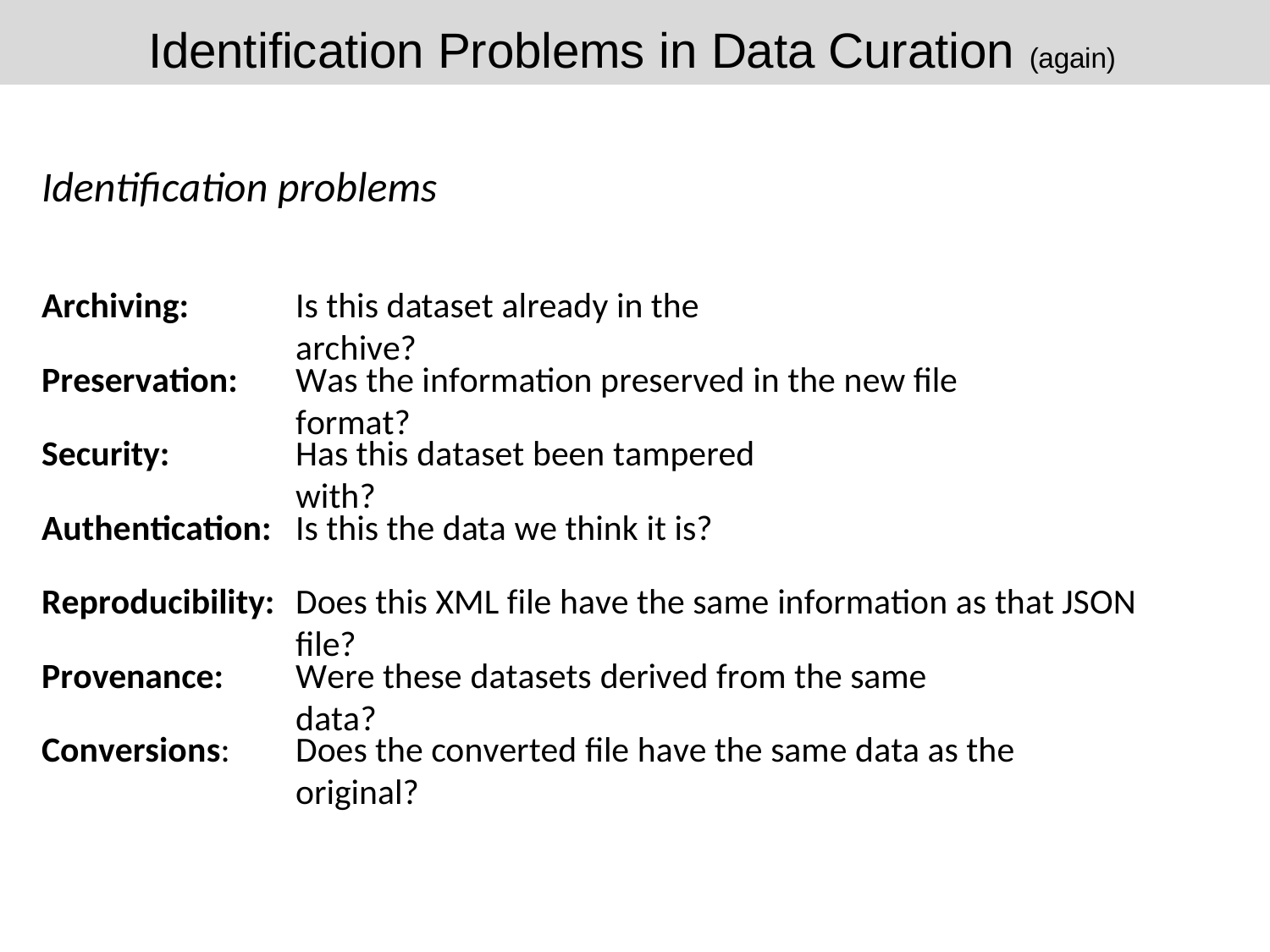

Identification Problems in Data Curation (again)
Identification problems
Archiving:
Is this dataset already in the archive?
Preservation:
Was the information preserved in the new file format?
Security:
Has this dataset been tampered with?
Authentication:
Is this the data we think it is?
Reproducibility:
Does this XML file have the same information as that JSON file?
Provenance:
Were these datasets derived from the same data?
Conversions:
Does the converted file have the same data as the original?